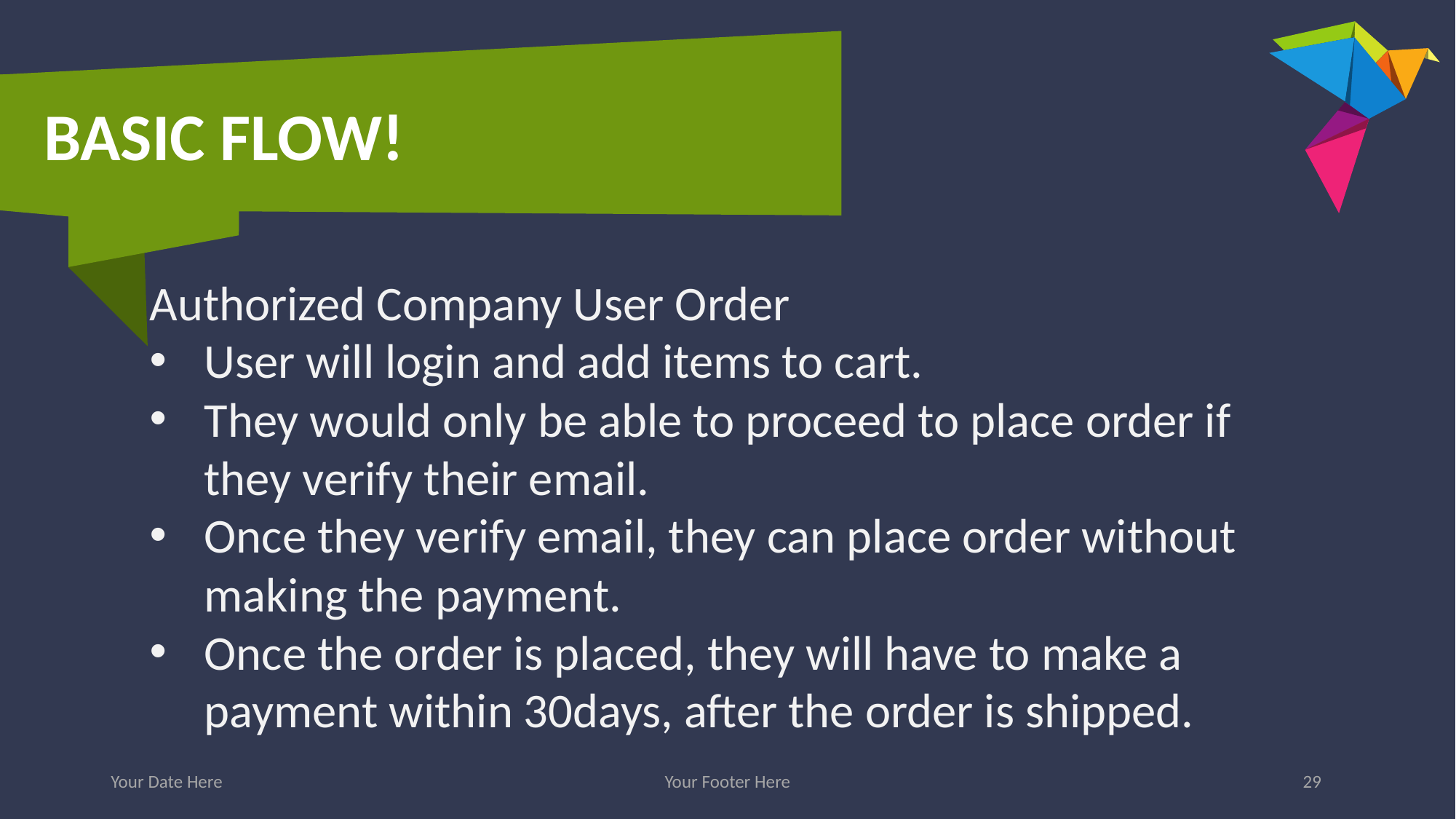

# Basic Flow!

Authorized Company User Order
User will login and add items to cart.
They would only be able to proceed to place order if they verify their email.
Once they verify email, they can place order without making the payment.
Once the order is placed, they will have to make a payment within 30days, after the order is shipped.
Your Date Here
Your Footer Here
29
Photo credit: padrinan via Pixabay (Creative Commons Zero license)